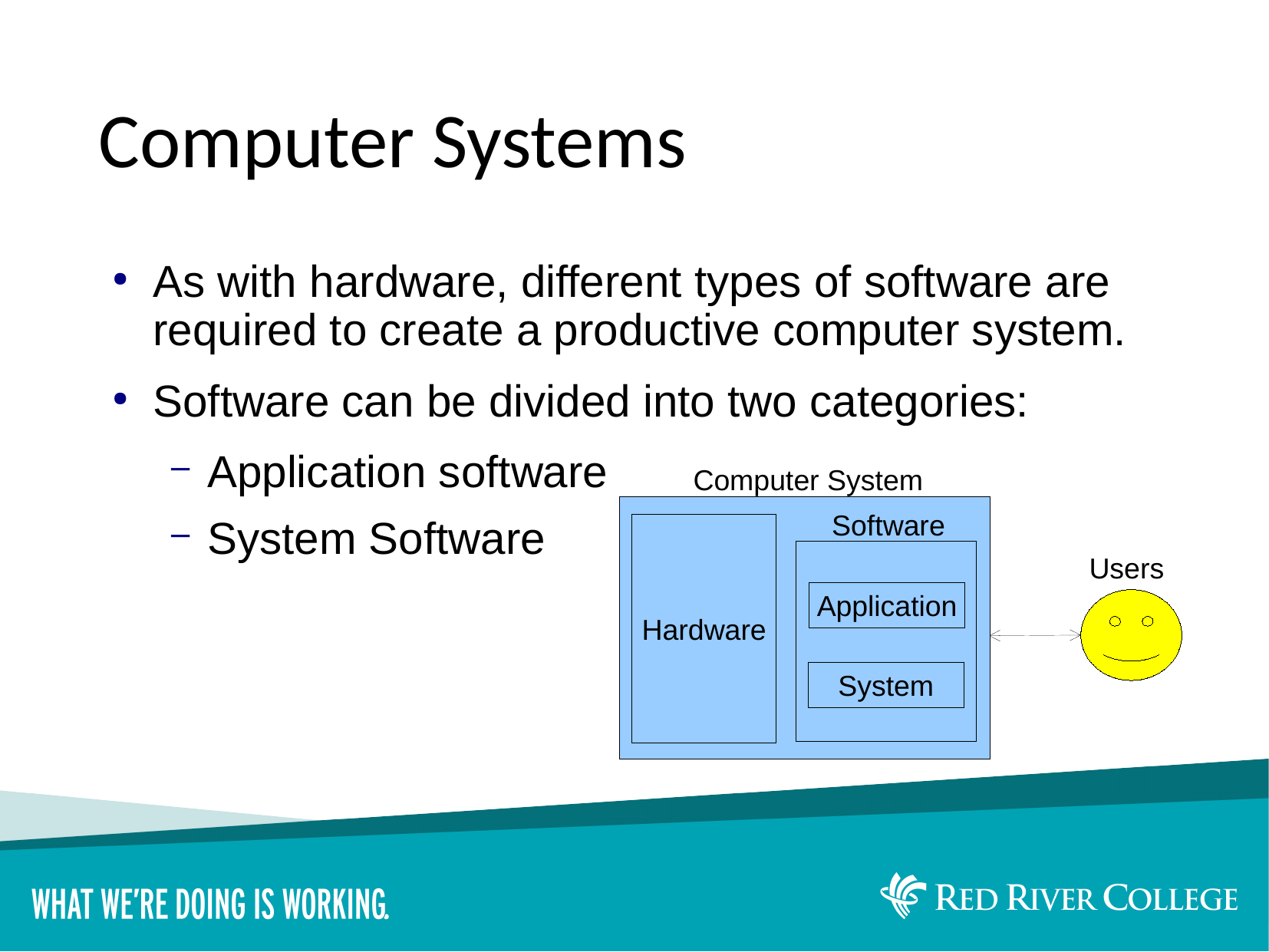

# Computer Systems
As with hardware, different types of software are required to create a productive computer system.
Software can be divided into two categories:
Application software
System Software
Computer System

Software
Hardware

Application
System
Users